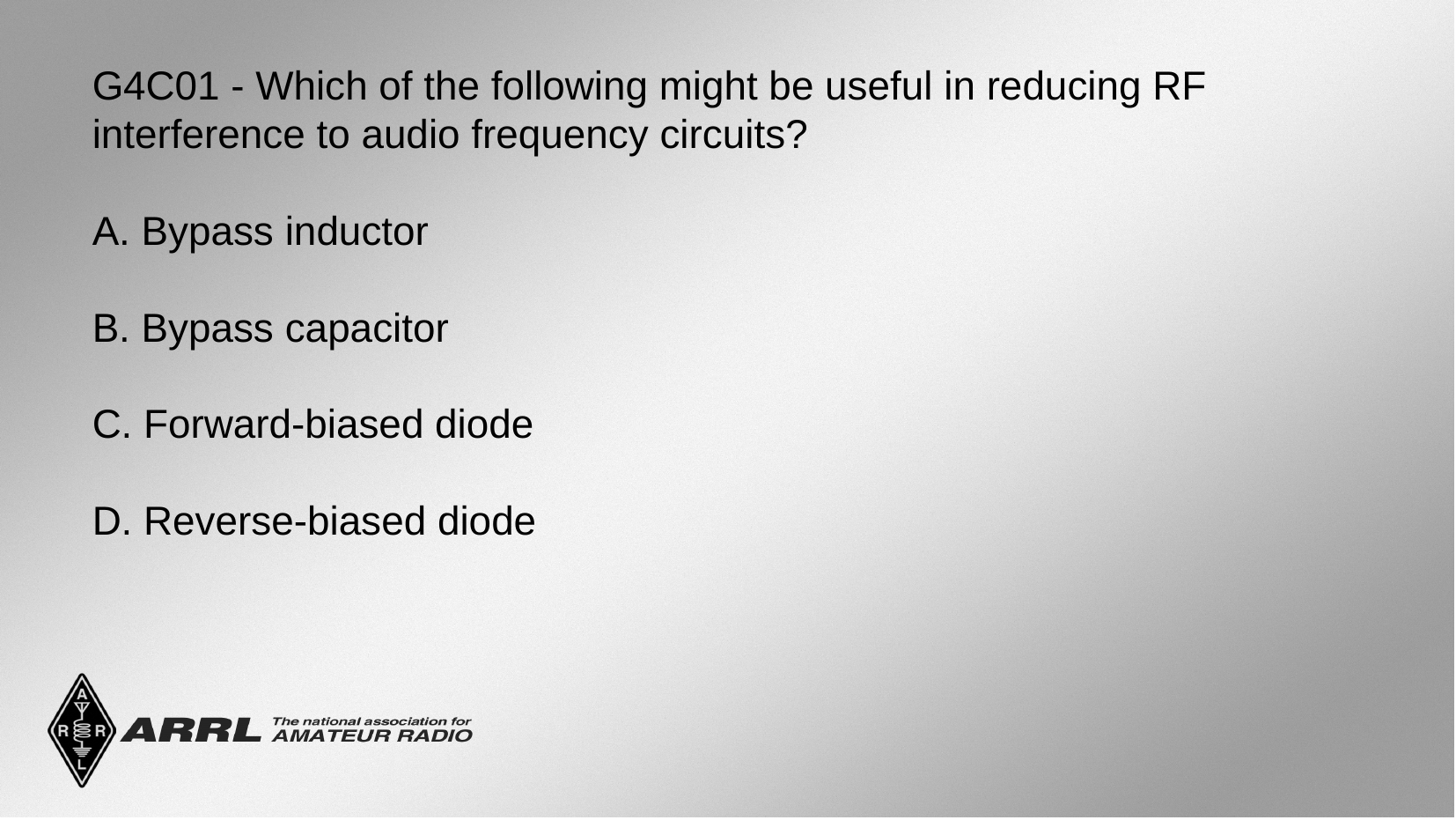

G4C01 - Which of the following might be useful in reducing RF interference to audio frequency circuits?

A. Bypass inductor

B. Bypass capacitor

C. Forward-biased diode

D. Reverse-biased diode